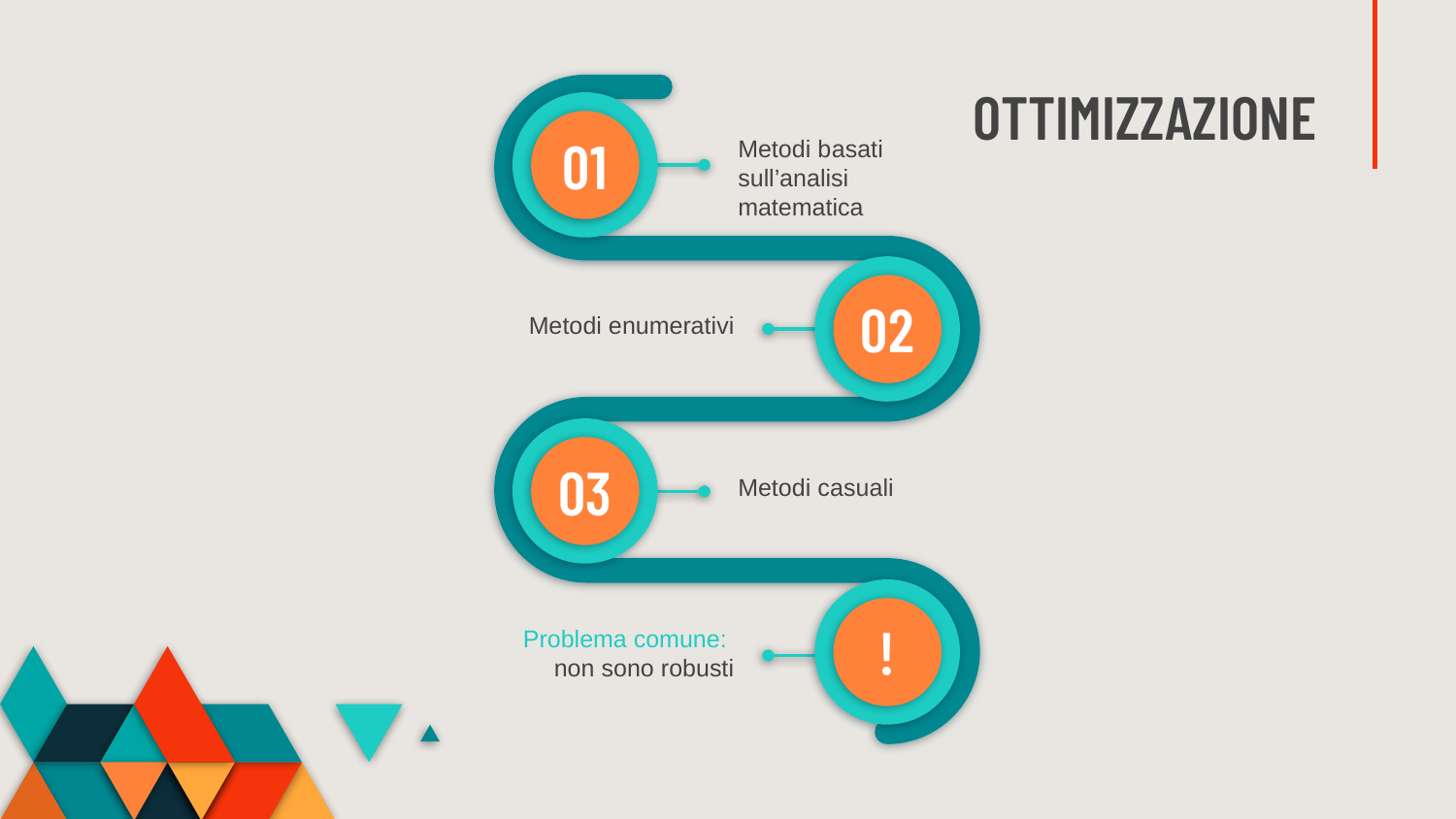

# OTTIMIZZAZIONE
01
Metodi basati sull’analisi matematica

02
Metodi enumerativi

03
Metodi casuali

!
Problema comune:  non sono robusti